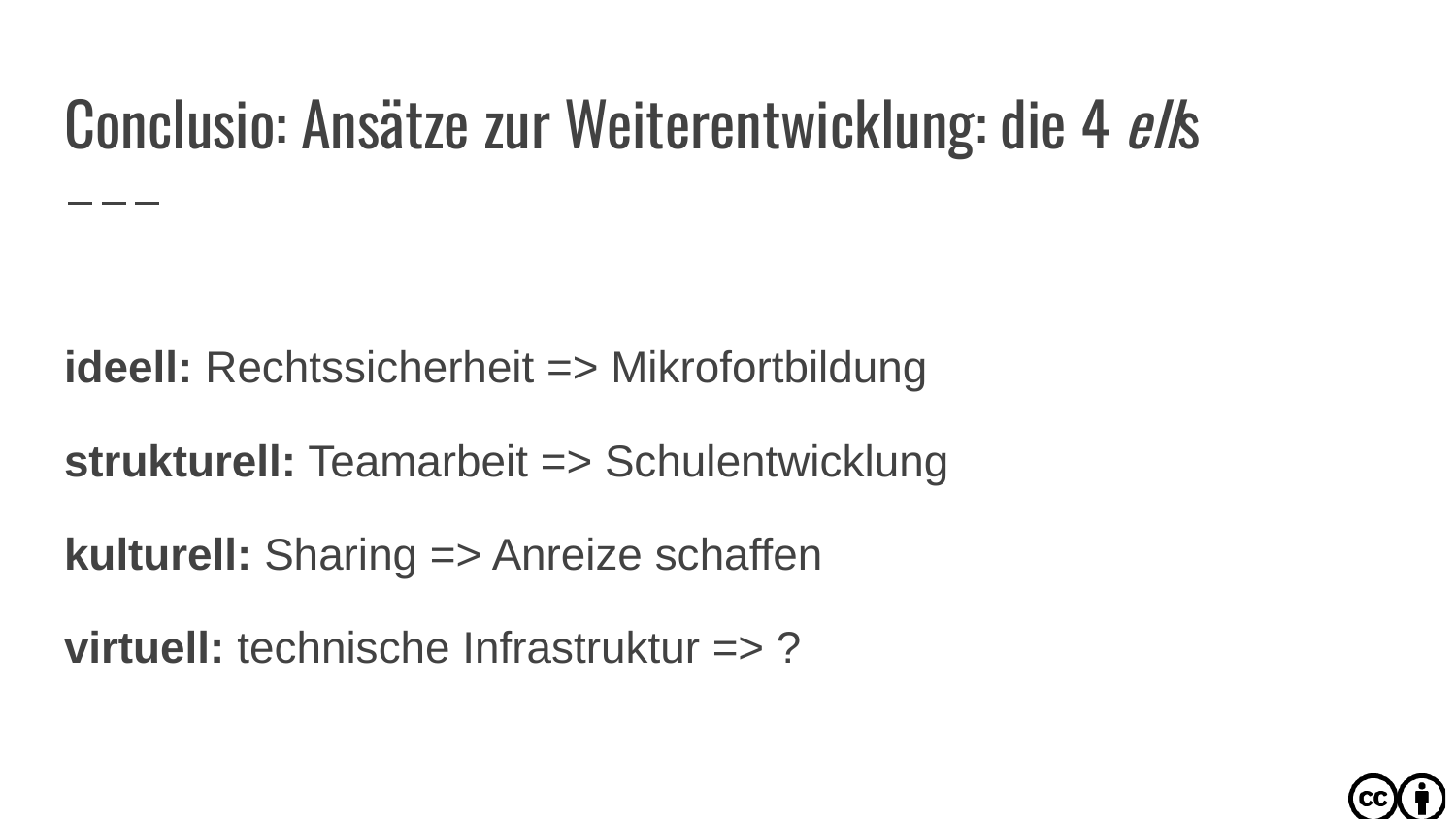

# Conclusio: Ansätze zur Weiterentwicklung: die 4 ells
ideell: Rechtssicherheit => Mikrofortbildung
strukturell: Teamarbeit => Schulentwicklung
kulturell: Sharing => Anreize schaffen
virtuell: technische Infrastruktur => ?